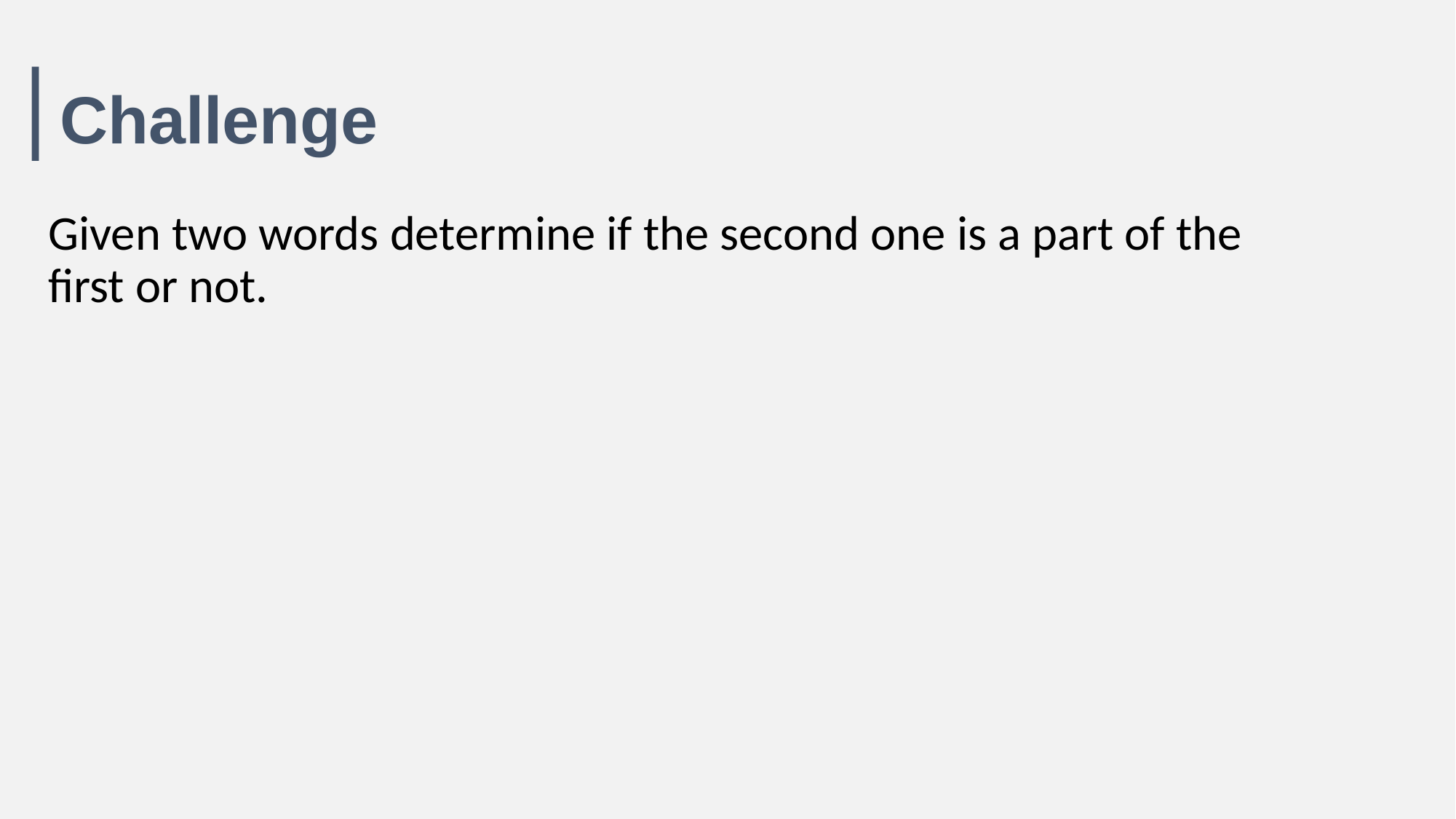

|Challenge
Given two words determine if the second one is a part of the first or not.